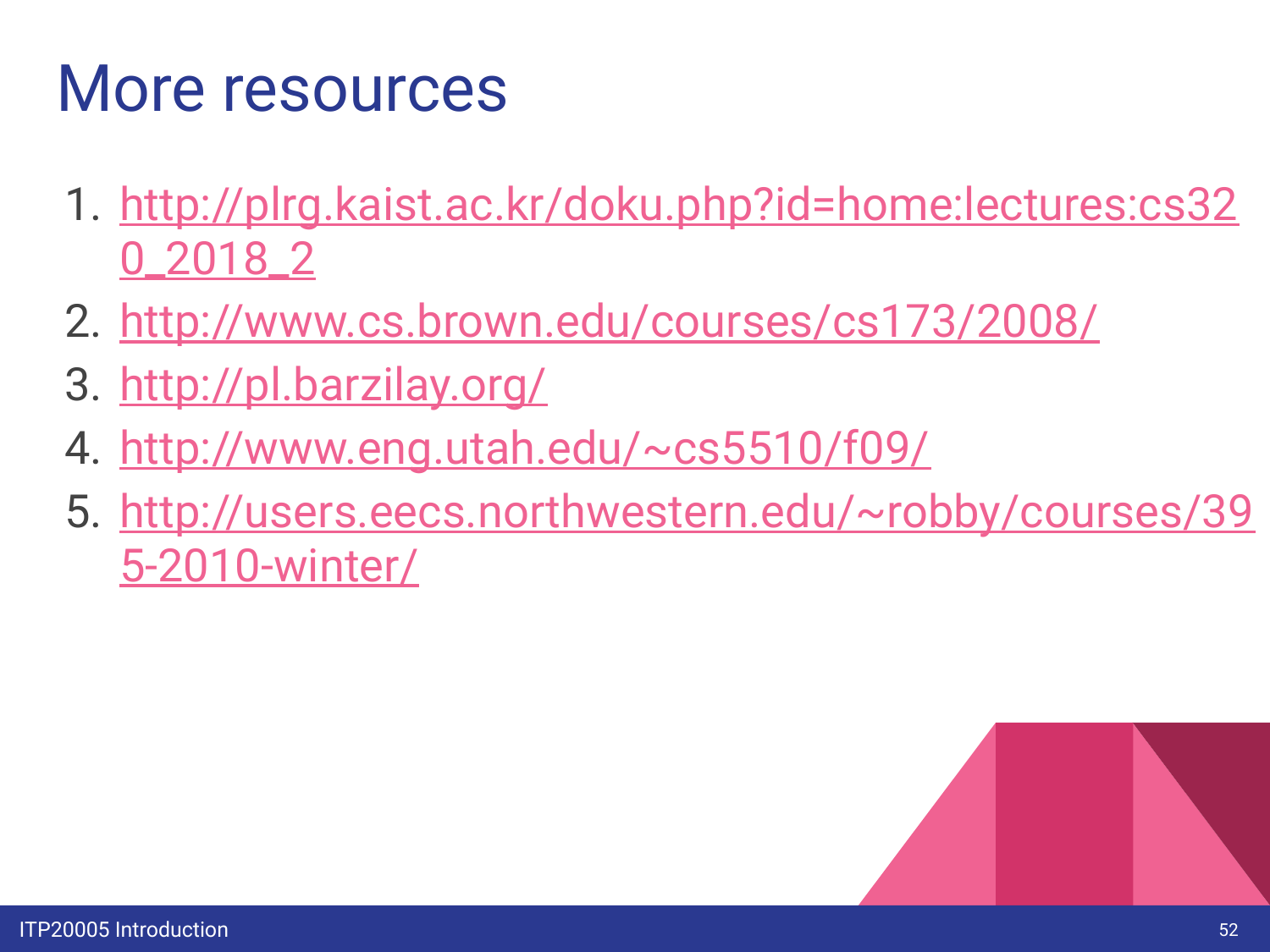

# More resources
http://plrg.kaist.ac.kr/doku.php?id=home:lectures:cs320_2018_2
http://www.cs.brown.edu/courses/cs173/2008/
http://pl.barzilay.org/
http://www.eng.utah.edu/~cs5510/f09/
http://users.eecs.northwestern.edu/~robby/courses/395-2010-winter/

52